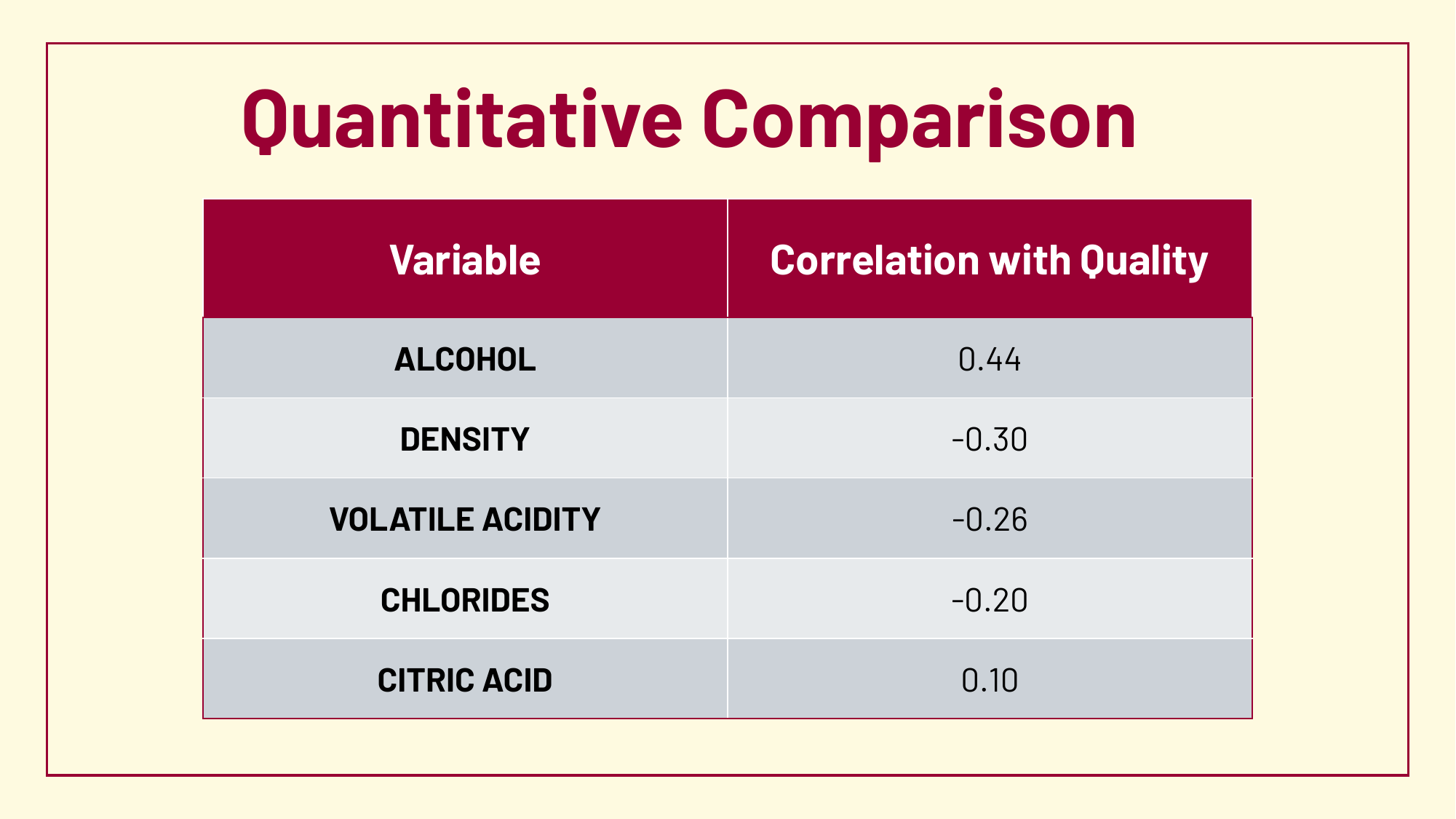

# Quantitative Comparison
| Variable | Correlation with Quality |
| --- | --- |
| ALCOHOL | 0.44 |
| DENSITY | -0.30 |
| VOLATILE ACIDITY | -0.26 |
| CHLORIDES | -0.20 |
| CITRIC ACID | 0.10 |